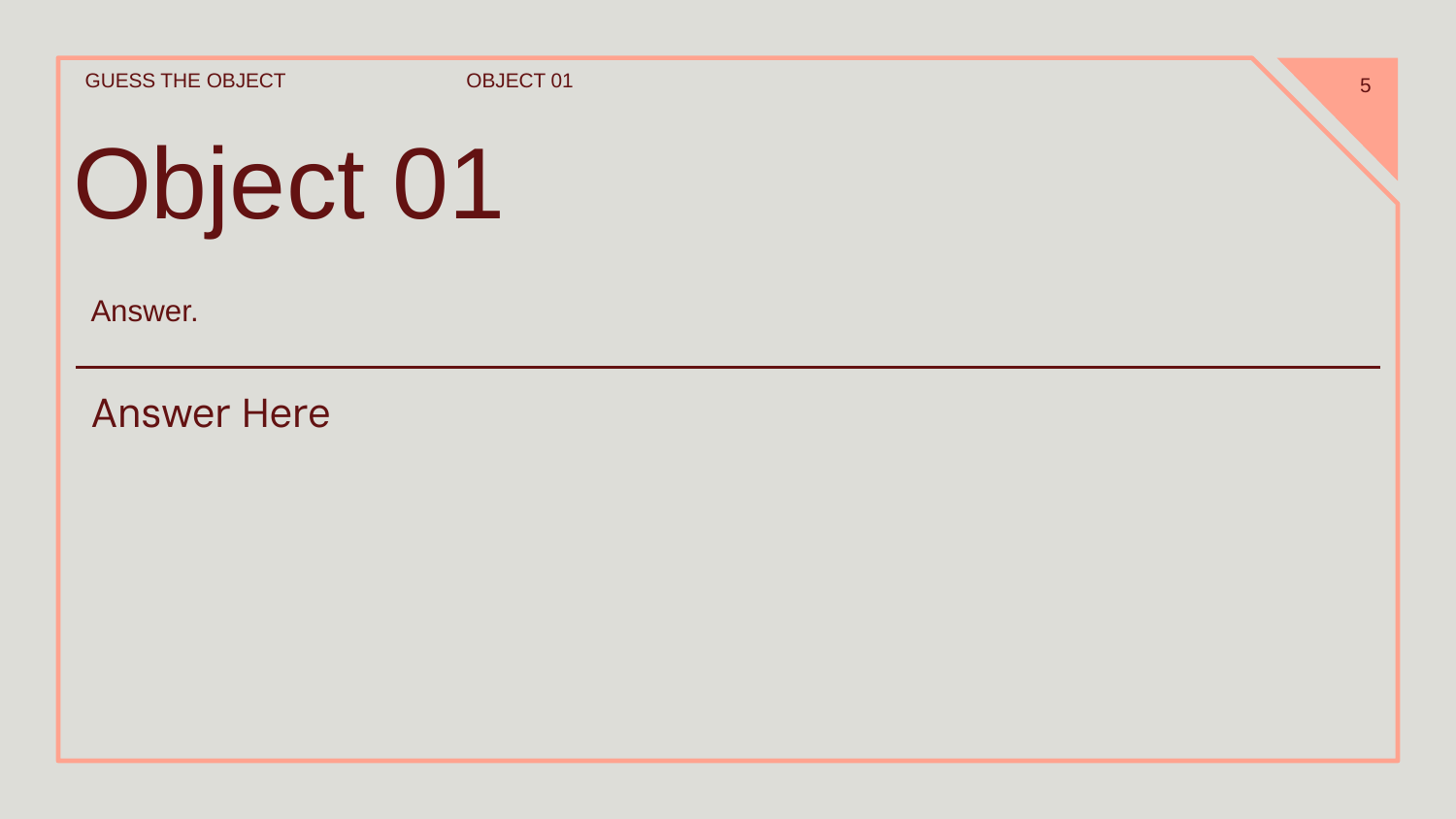

GUESS THE OBJECT
OBJECT 01
5
# Object 01
Answer.
Answer Here